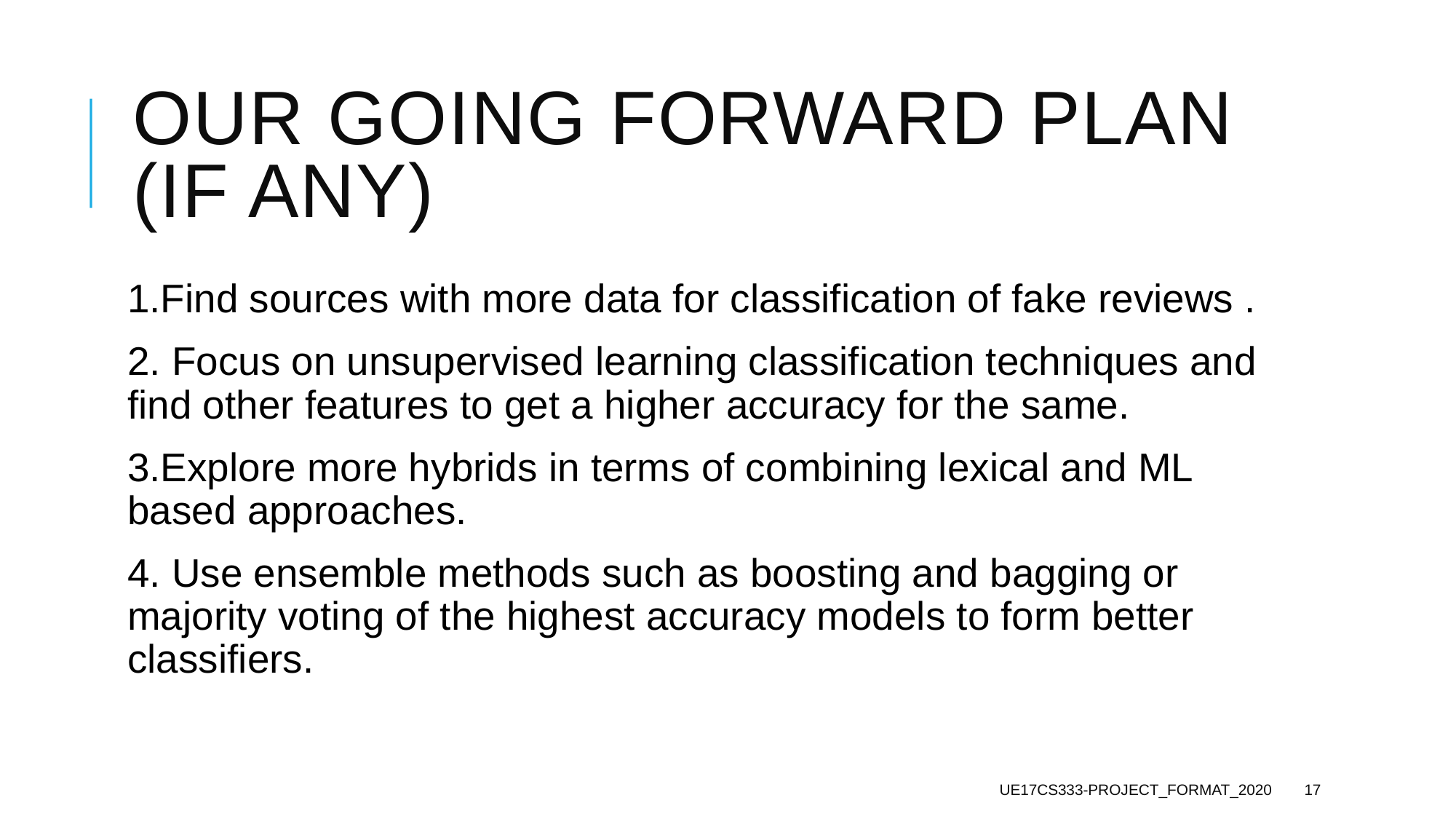

Our Going forward plan (if any)
1.Find sources with more data for classification of fake reviews .
2. Focus on unsupervised learning classification techniques and find other features to get a higher accuracy for the same.
3.Explore more hybrids in terms of combining lexical and ML based approaches.
4. Use ensemble methods such as boosting and bagging or majority voting of the highest accuracy models to form better classifiers.
UE17CS333-Project_Format_2020
17